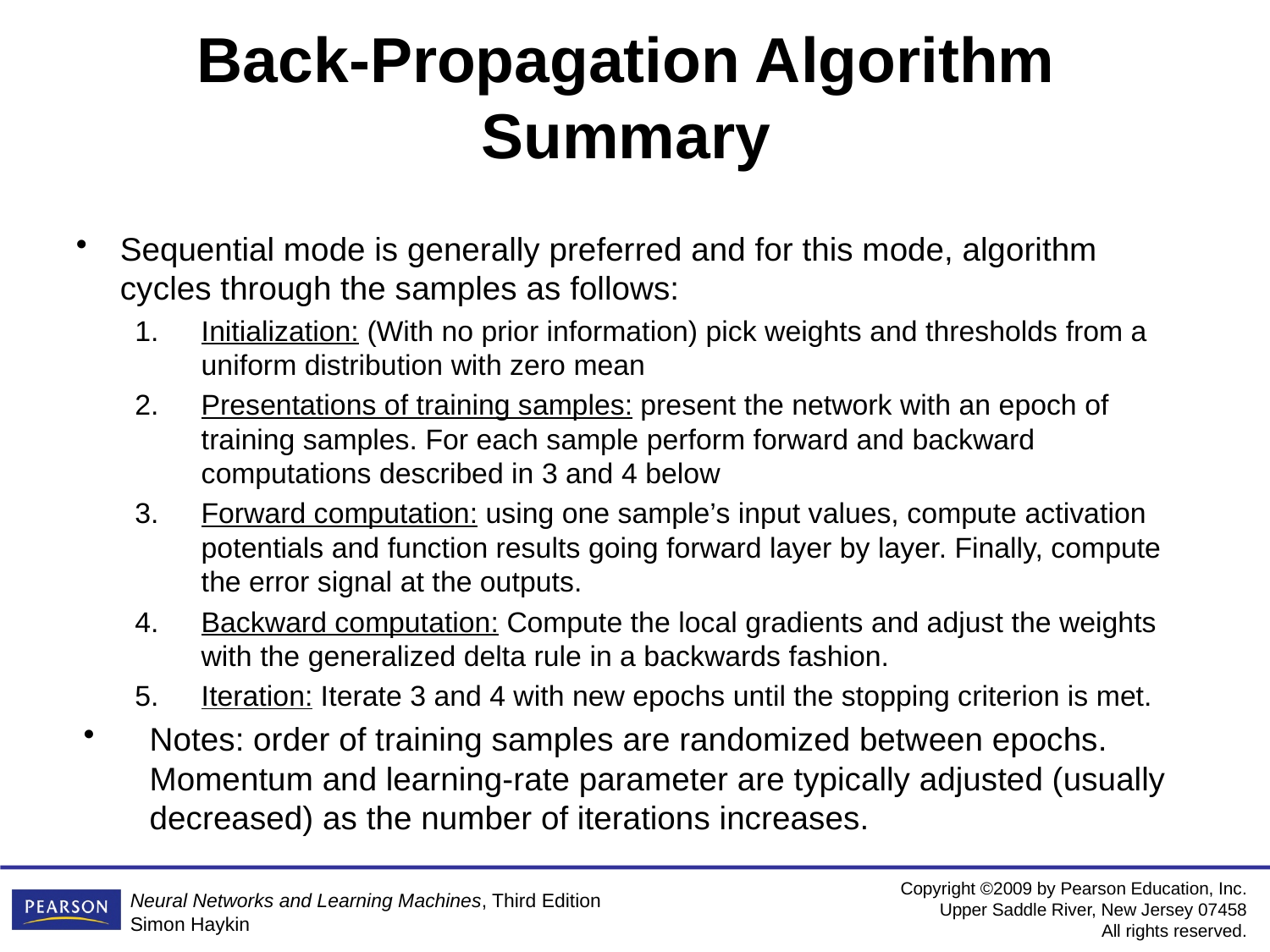

# Back-Propagation Algorithm Summary
Sequential mode is generally preferred and for this mode, algorithm cycles through the samples as follows:
Initialization: (With no prior information) pick weights and thresholds from a uniform distribution with zero mean
Presentations of training samples: present the network with an epoch of training samples. For each sample perform forward and backward computations described in 3 and 4 below
Forward computation: using one sample’s input values, compute activation potentials and function results going forward layer by layer. Finally, compute the error signal at the outputs.
Backward computation: Compute the local gradients and adjust the weights with the generalized delta rule in a backwards fashion.
Iteration: Iterate 3 and 4 with new epochs until the stopping criterion is met.
Notes: order of training samples are randomized between epochs. Momentum and learning-rate parameter are typically adjusted (usually decreased) as the number of iterations increases.